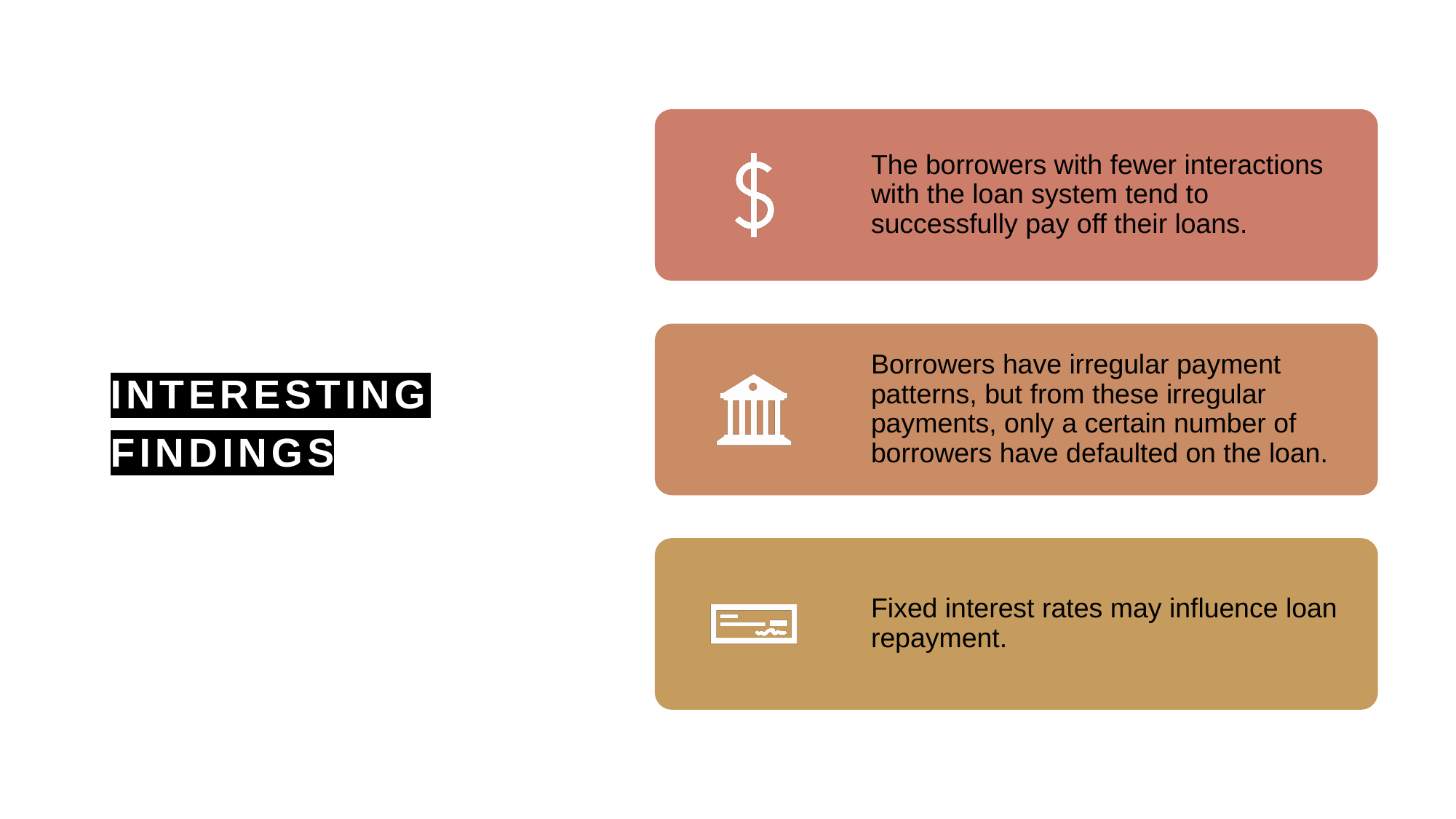

The borrowers with fewer interactions with the loan system tend to successfully pay off their loans.
Borrowers have irregular payment patterns, but from these irregular payments, only a certain number of borrowers have defaulted on the loan.
Fixed interest rates may influence loan repayment.
# Interesting Findings